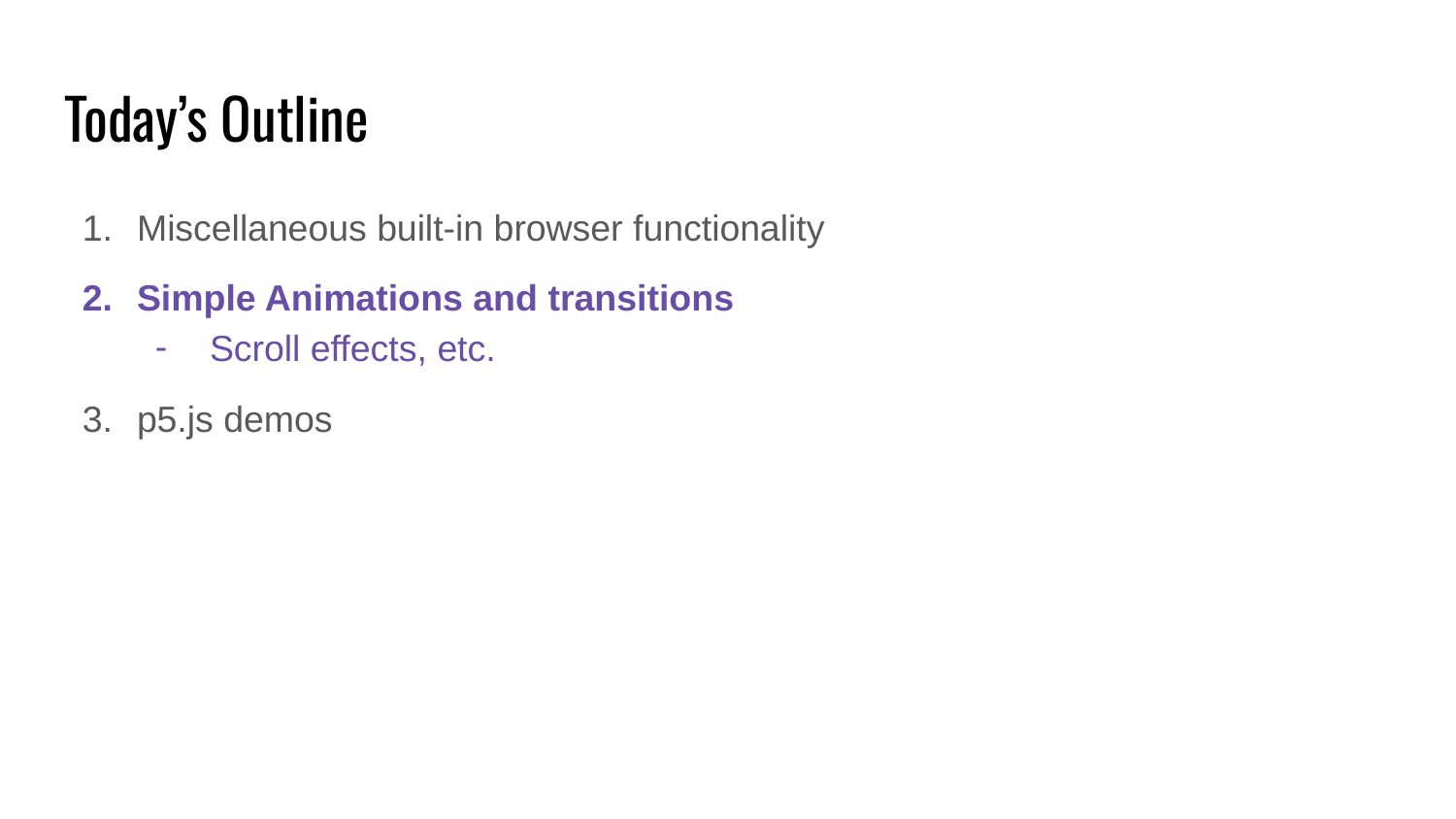

# Today’s Outline
Miscellaneous built-in browser functionality
Simple Animations and transitions
Scroll effects, etc.
p5.js demos